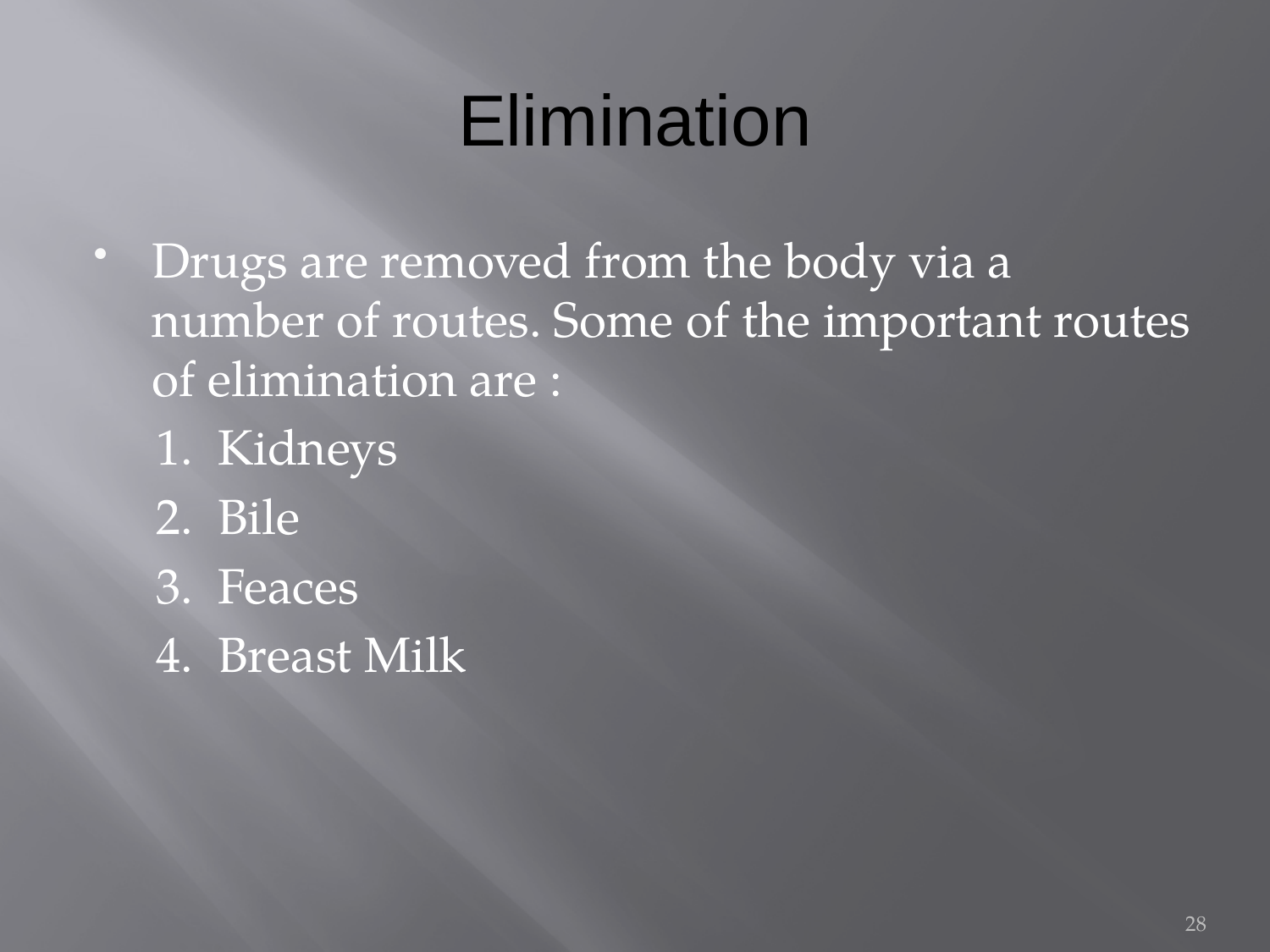

# Elimination
Drugs are removed from the body via a number of routes. Some of the important routes of elimination are :
     1.  Kidneys
     2.  Bile
     3.  Feaces
     4.  Breast Milk
28